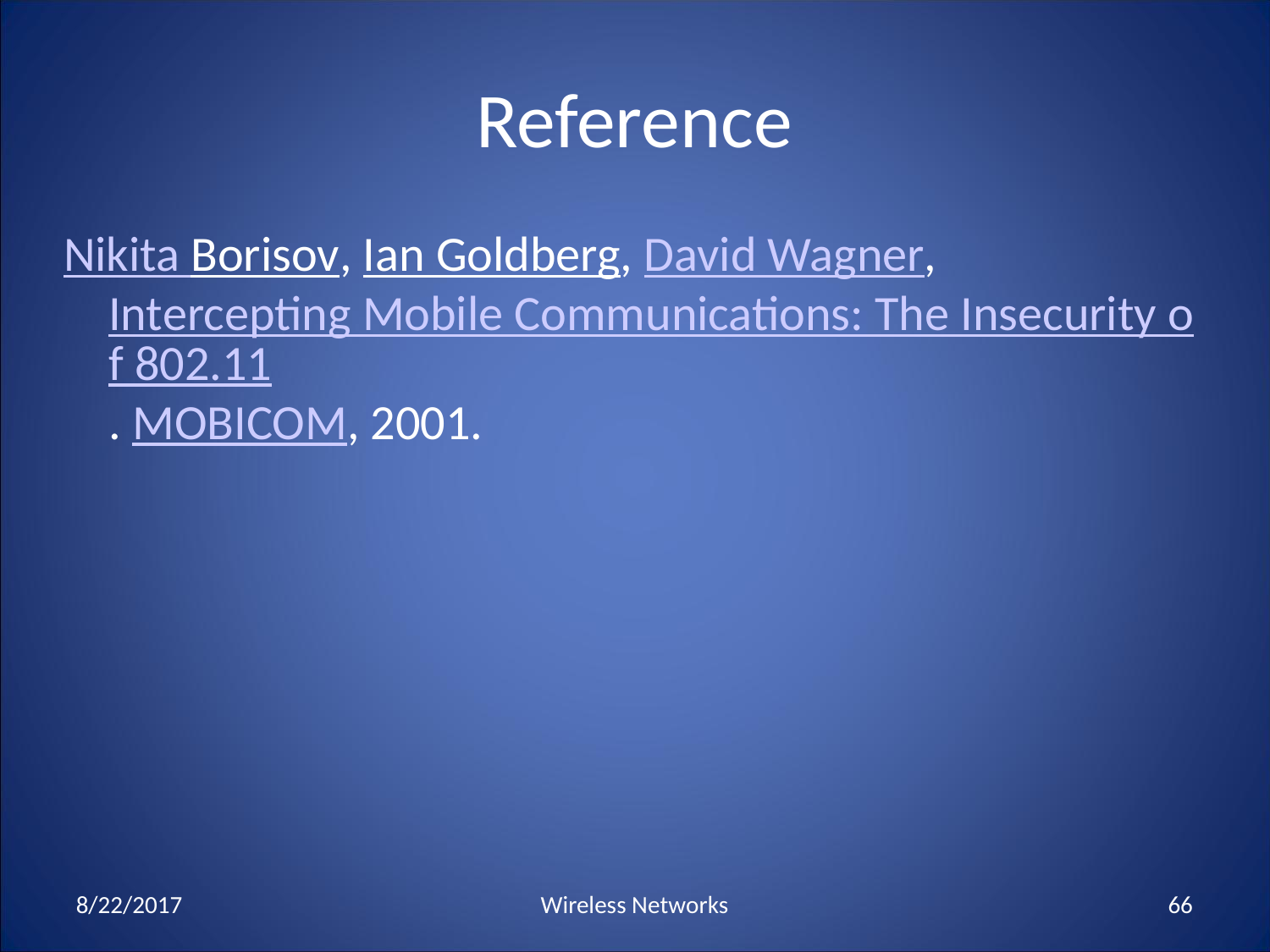

# Reference
Nikita Borisov, Ian Goldberg, David Wagner, Intercepting Mobile Communications: The Insecurity of 802.11. MOBICOM, 2001.
8/22/2017
Wireless Networks
66